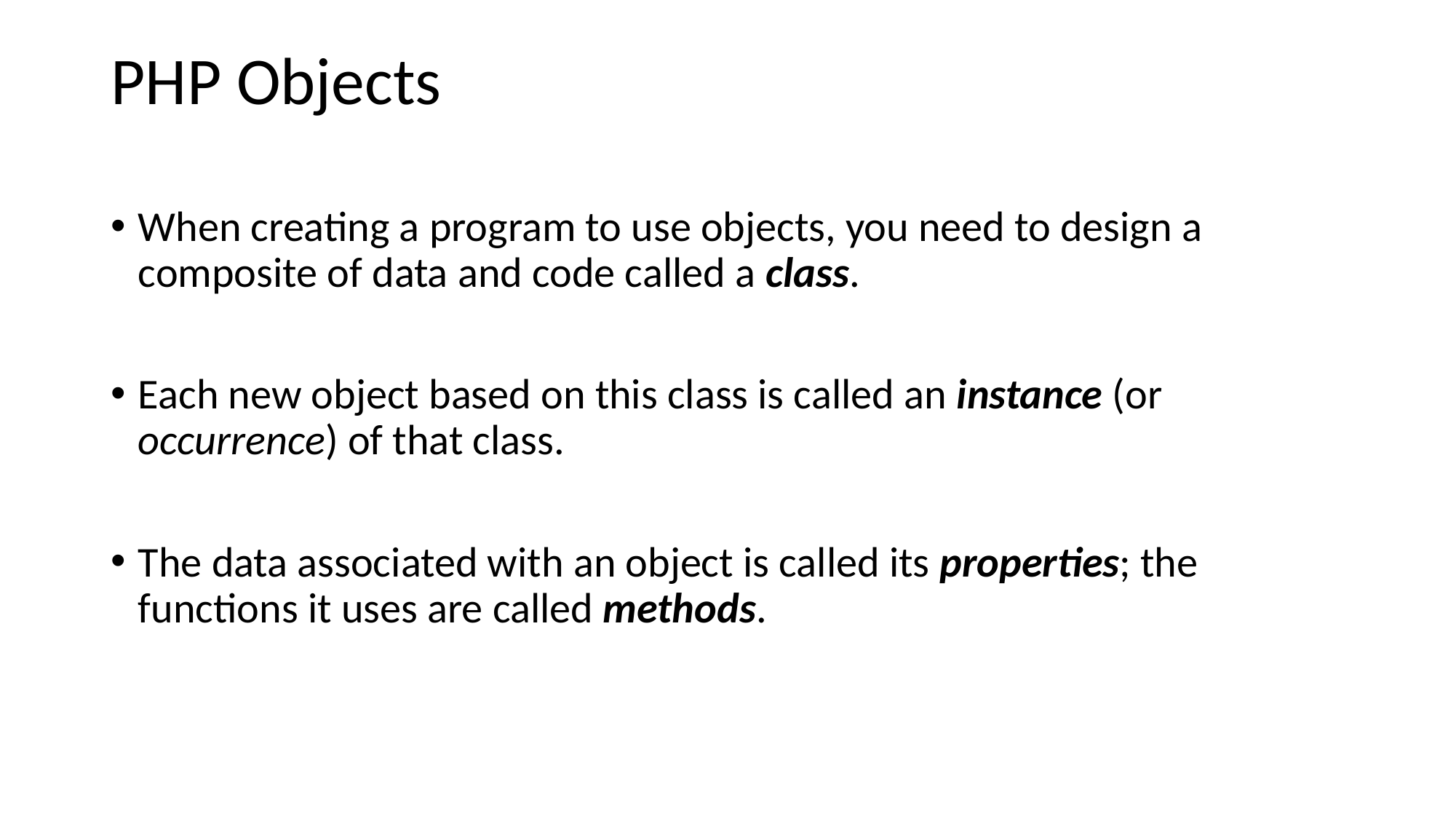

# PHP Objects

When creating a program to use objects, you need to design a composite of data and code called a class.

Each new object based on this class is called an instance (or occurrence) of that class.

The data associated with an object is called its properties; the functions it uses are called methods.